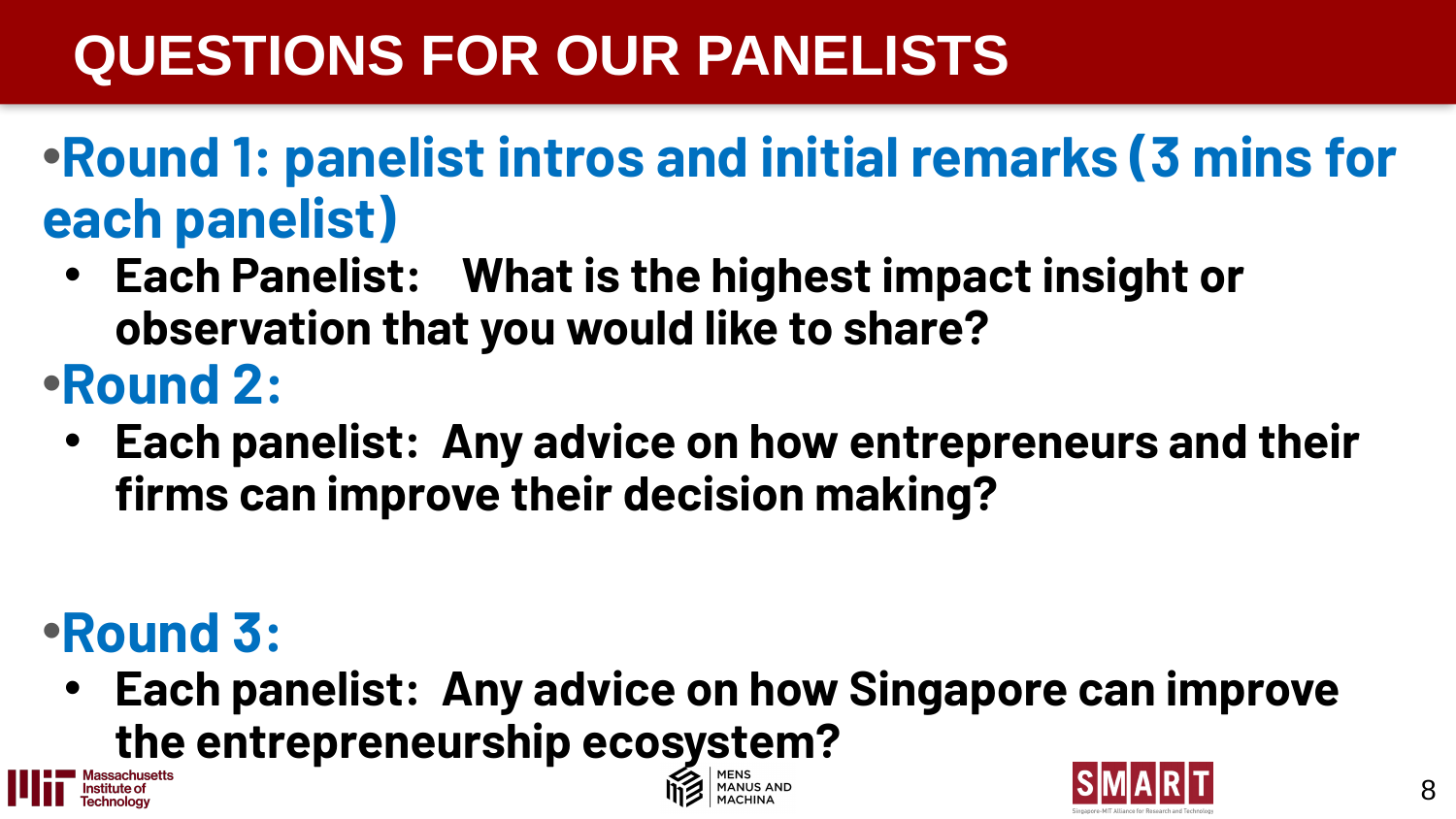

# QUESTIONS FOR OUR PANELISTS
Round 1: panelist intros and initial remarks (3 mins for each panelist)
Each Panelist:    What is the highest impact insight or observation that you would like to share?
Round 2:
Each panelist:  Any advice on how entrepreneurs and their firms can improve their decision making?

Round 3:
Each panelist:  Any advice on how Singapore can improve the entrepreneurship ecosystem?
8